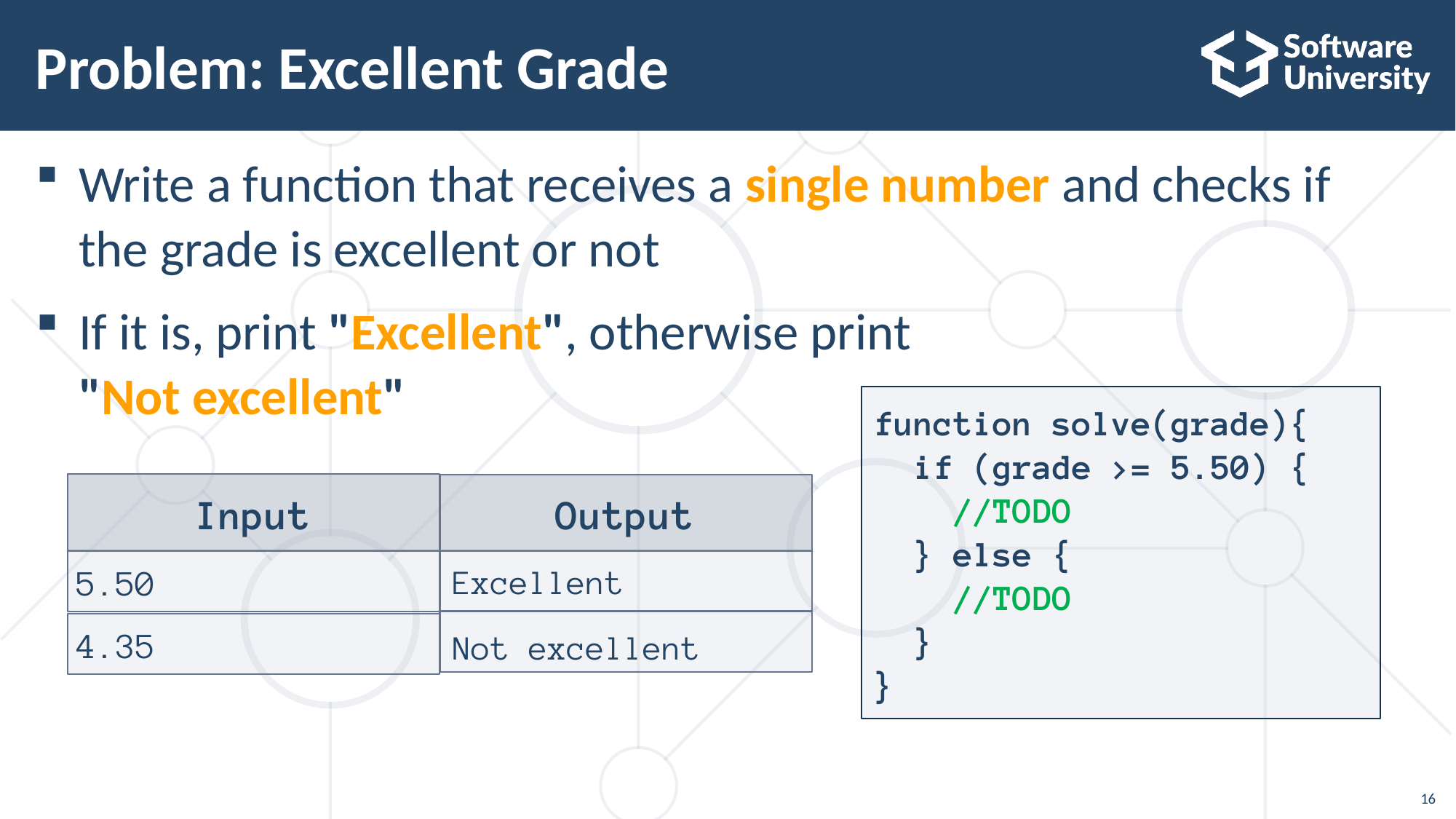

# Problem: Excellent Grade
Write a function that receives a single number and checks if
the grade is excellent or not
If it is, print "Excellent", otherwise print
"Not excellent"
function solve(grade){
  if (grade >= 5.50) {
    //TODO
  } else {
    //TODO
  }
}
Input
Output

Excellent
5.50

Not excellent
4.35
16